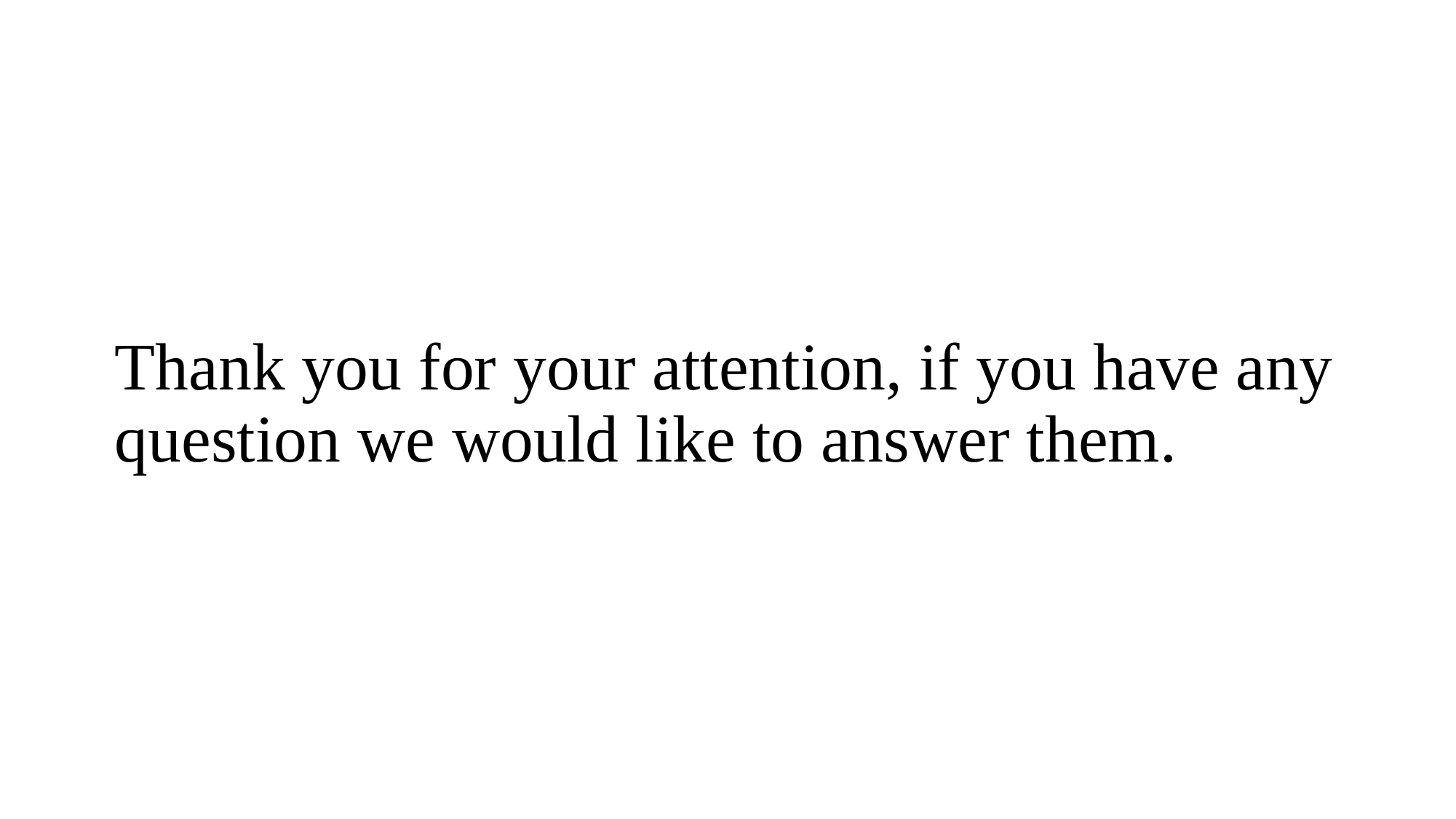

# Thank you for your attention, if you have any question we would like to answer them.